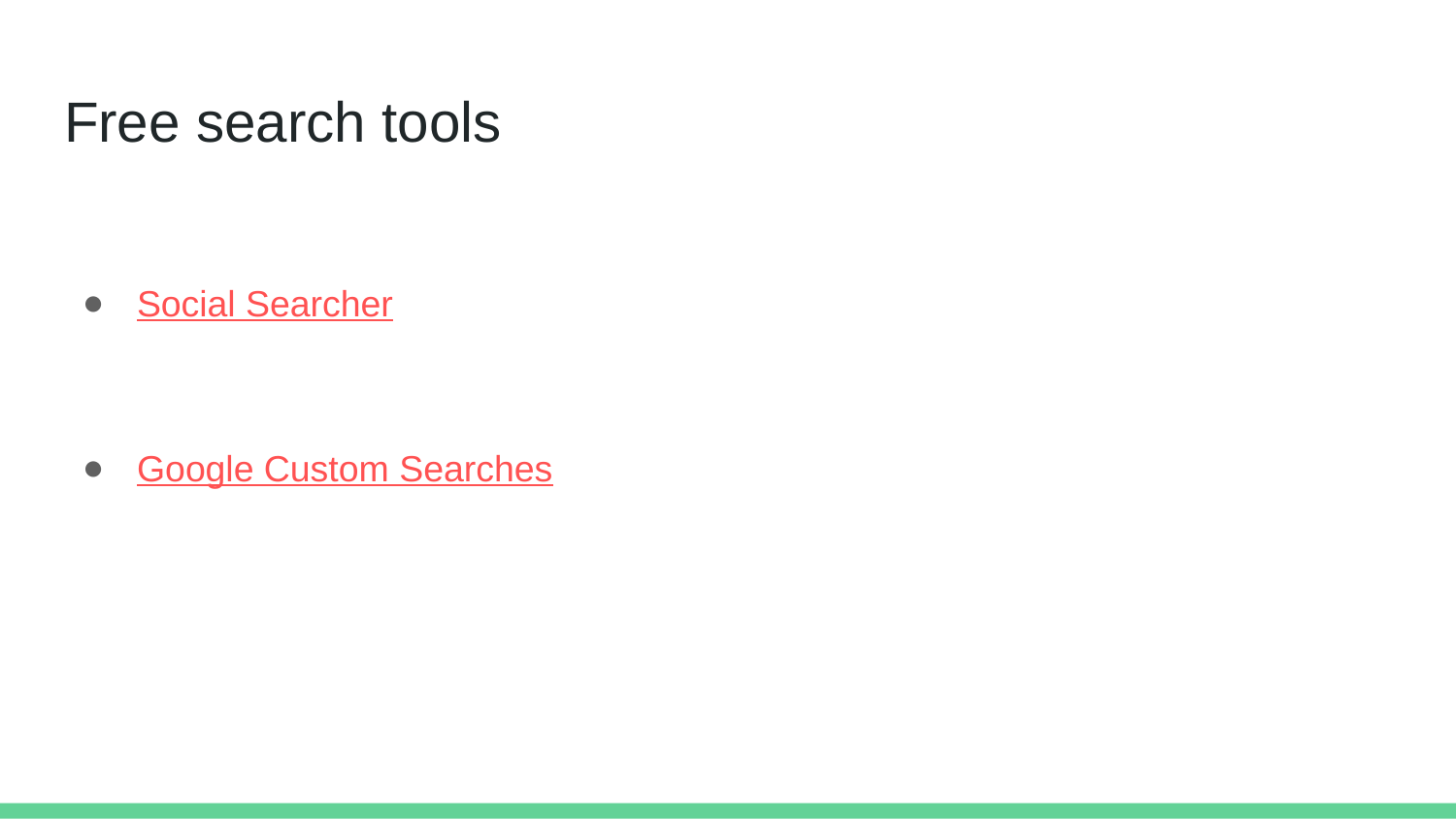

# Free search tools

Social Searcher

Google Custom Searches